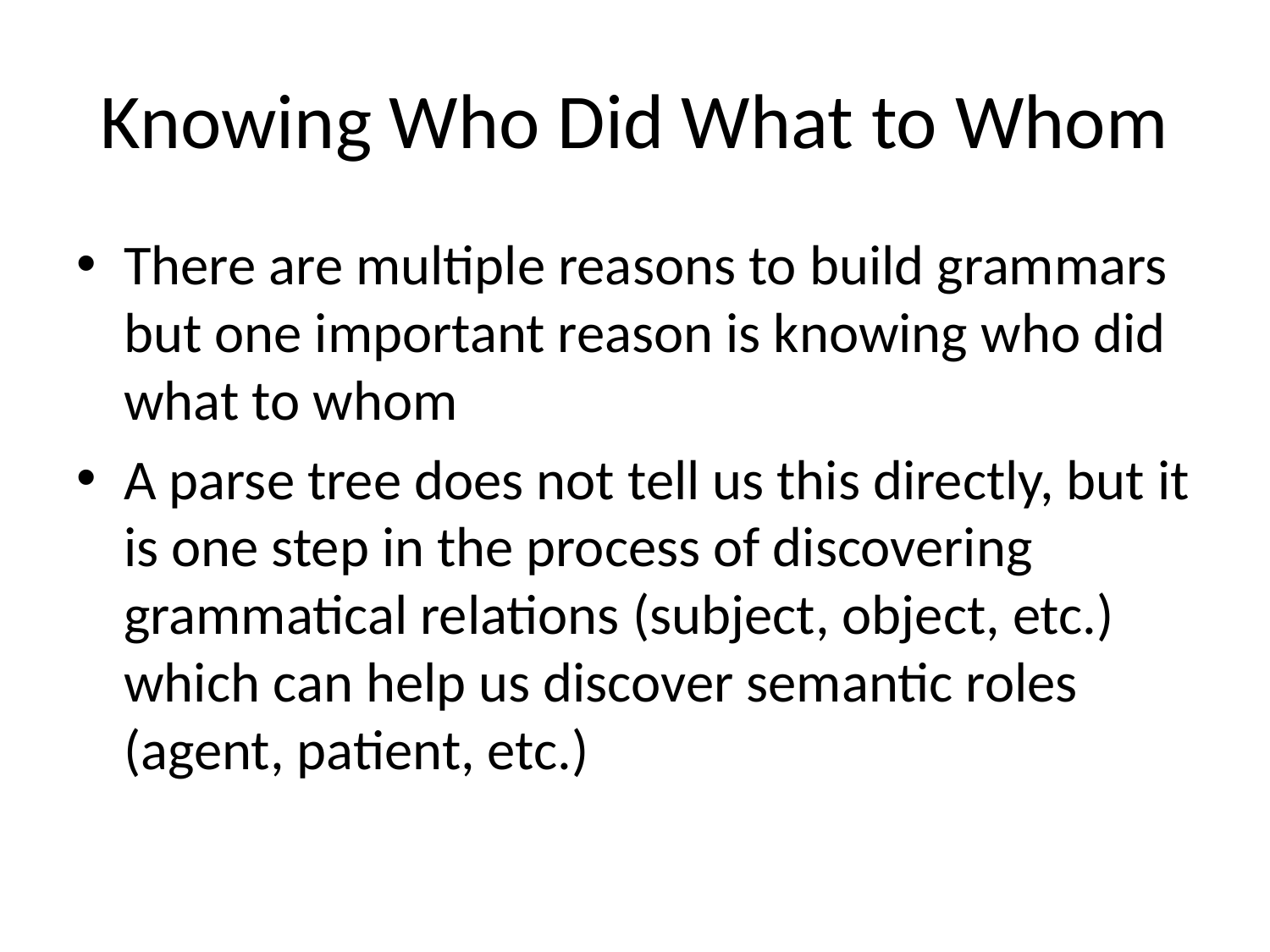

# Knowing Who Did What to Whom
There are multiple reasons to build grammars but one important reason is knowing who did what to whom
A parse tree does not tell us this directly, but it is one step in the process of discovering grammatical relations (subject, object, etc.) which can help us discover semantic roles (agent, patient, etc.)